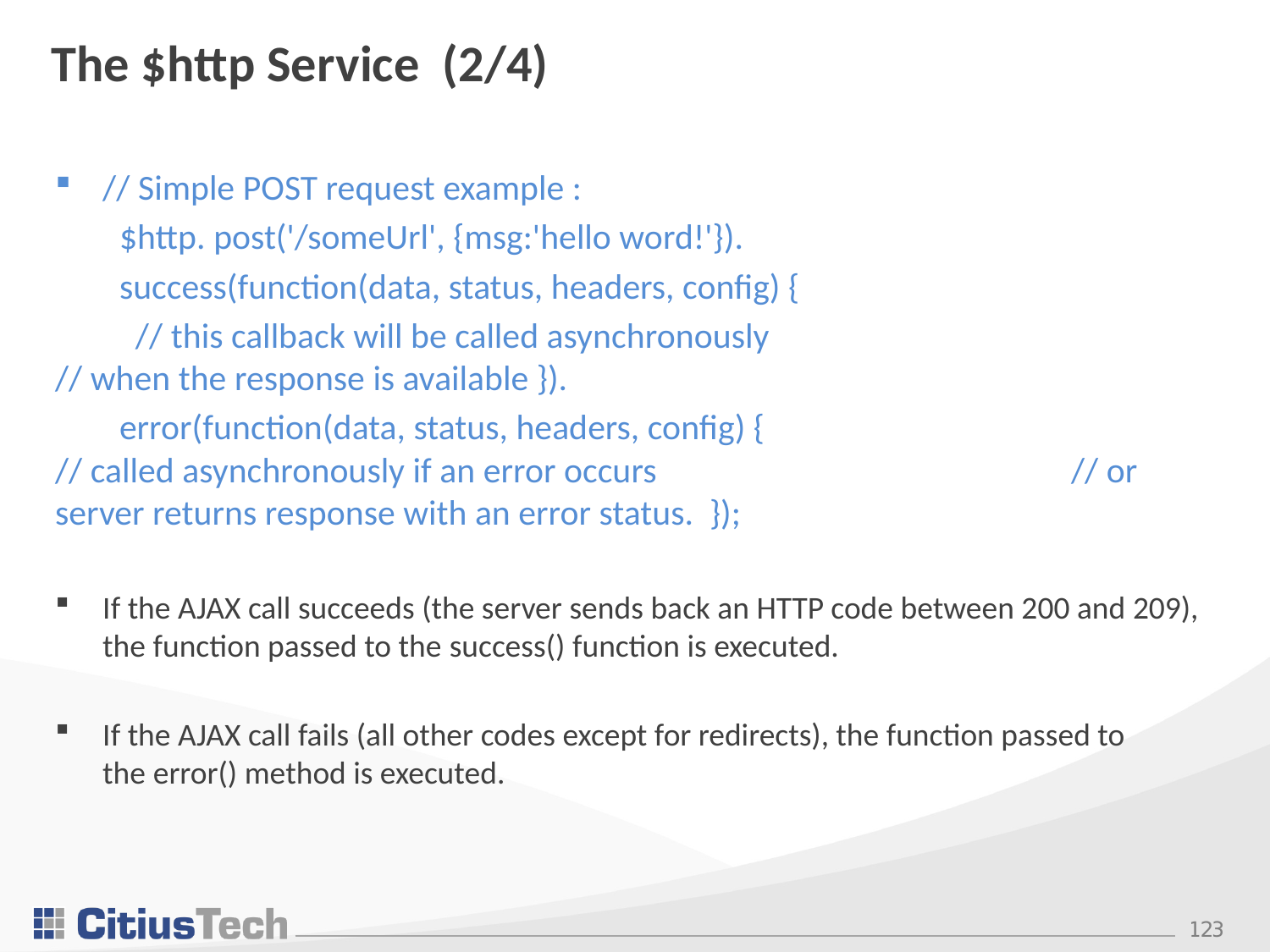

# The $http Service  (2/4)
// Simple POST request example :
        $http. post('/someUrl', {msg:'hello word!'}).
        success(function(data, status, headers, config) {
          // this callback will be called asynchronously                                                 	// when the response is available }).
        error(function(data, status, headers, config) {                                             	// called asynchronously if an error occurs                                             	// or server returns response with an error status.  });

If the AJAX call succeeds (the server sends back an HTTP code between 200 and 209), the function passed to the success() function is executed.

If the AJAX call fails (all other codes except for redirects), the function passed to the error() method is executed.